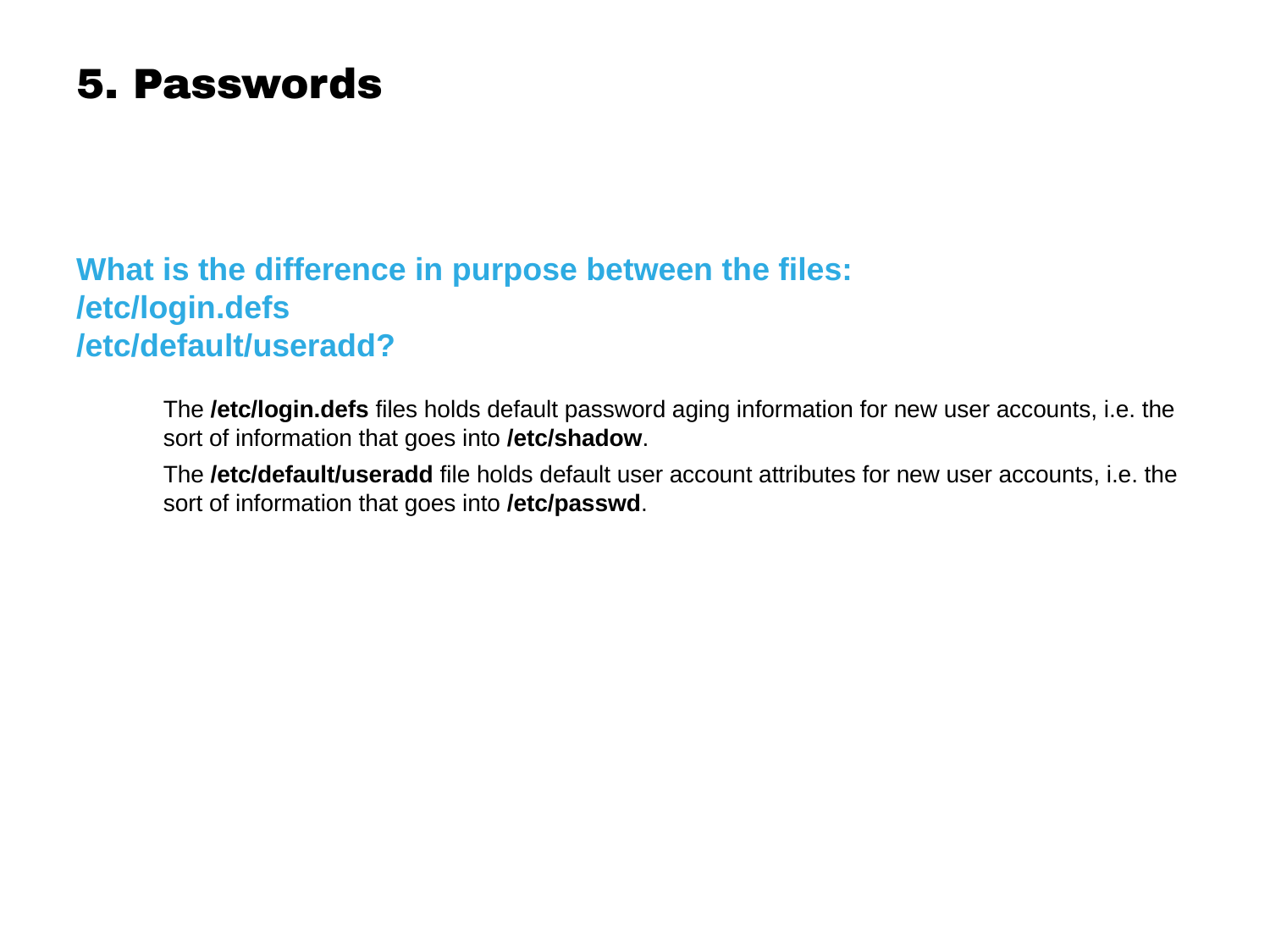

# 5. Passwords
What is the difference in purpose between the files:
/etc/login.defs
/etc/default/useradd?
The /etc/login.defs files holds default password aging information for new user accounts, i.e. the sort of information that goes into /etc/shadow.
The /etc/default/useradd file holds default user account attributes for new user accounts, i.e. the sort of information that goes into /etc/passwd.